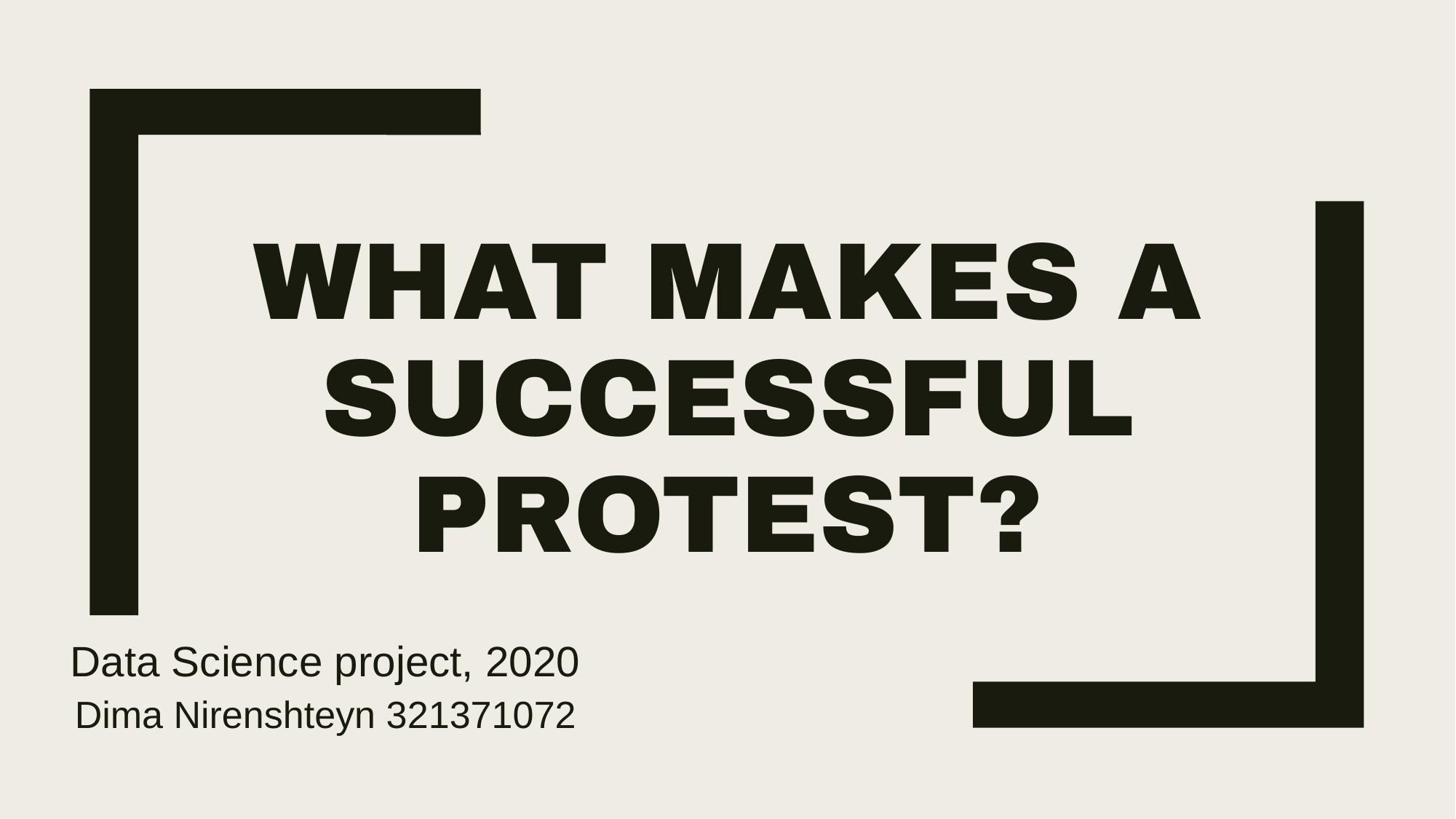

# What makes a successful protest?
Data Science project, 2020
Dima Nirenshteyn 321371072